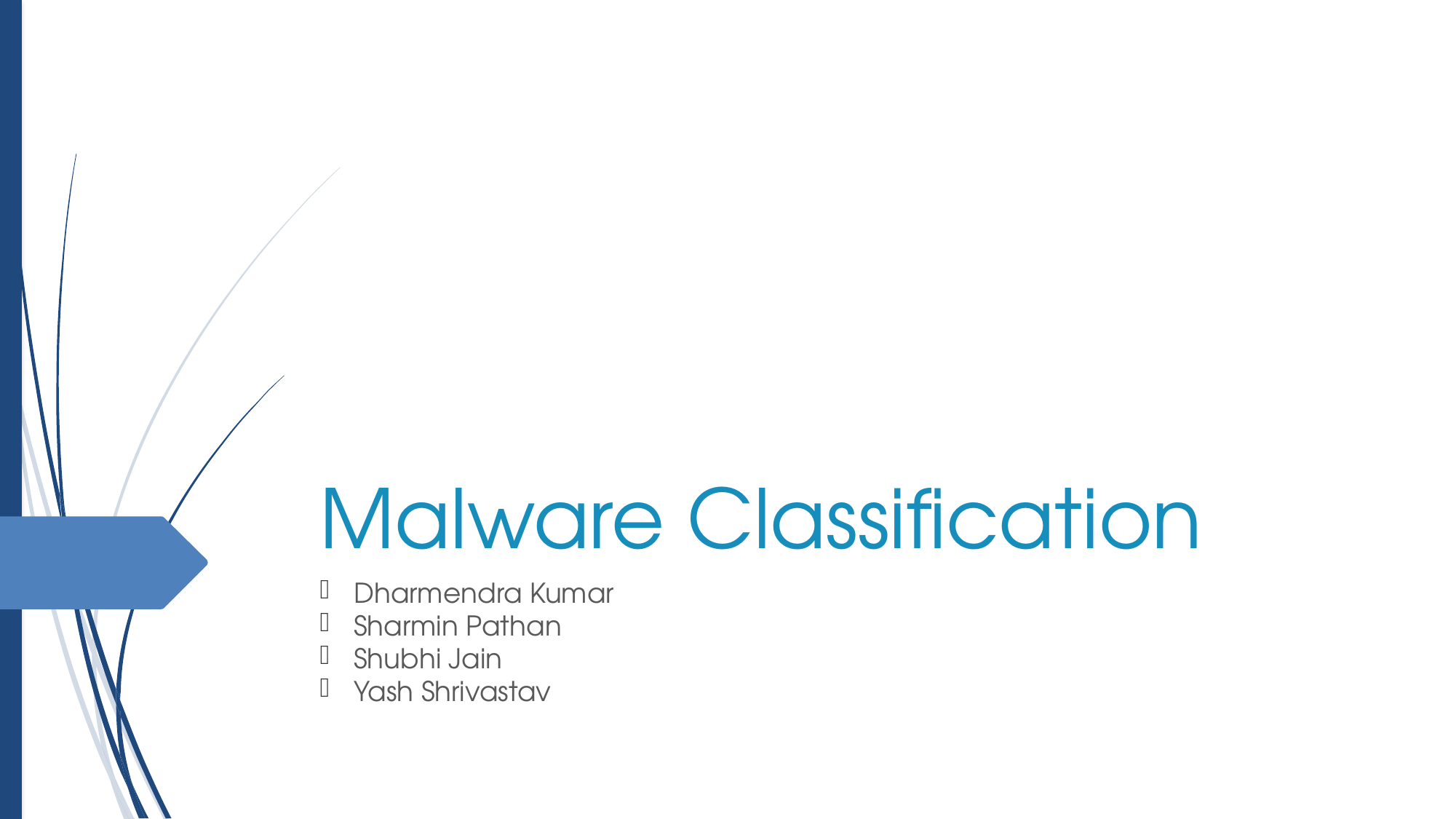

Malware Classification
Dharmendra Kumar
Sharmin Pathan
Shubhi Jain
Yash Shrivastav